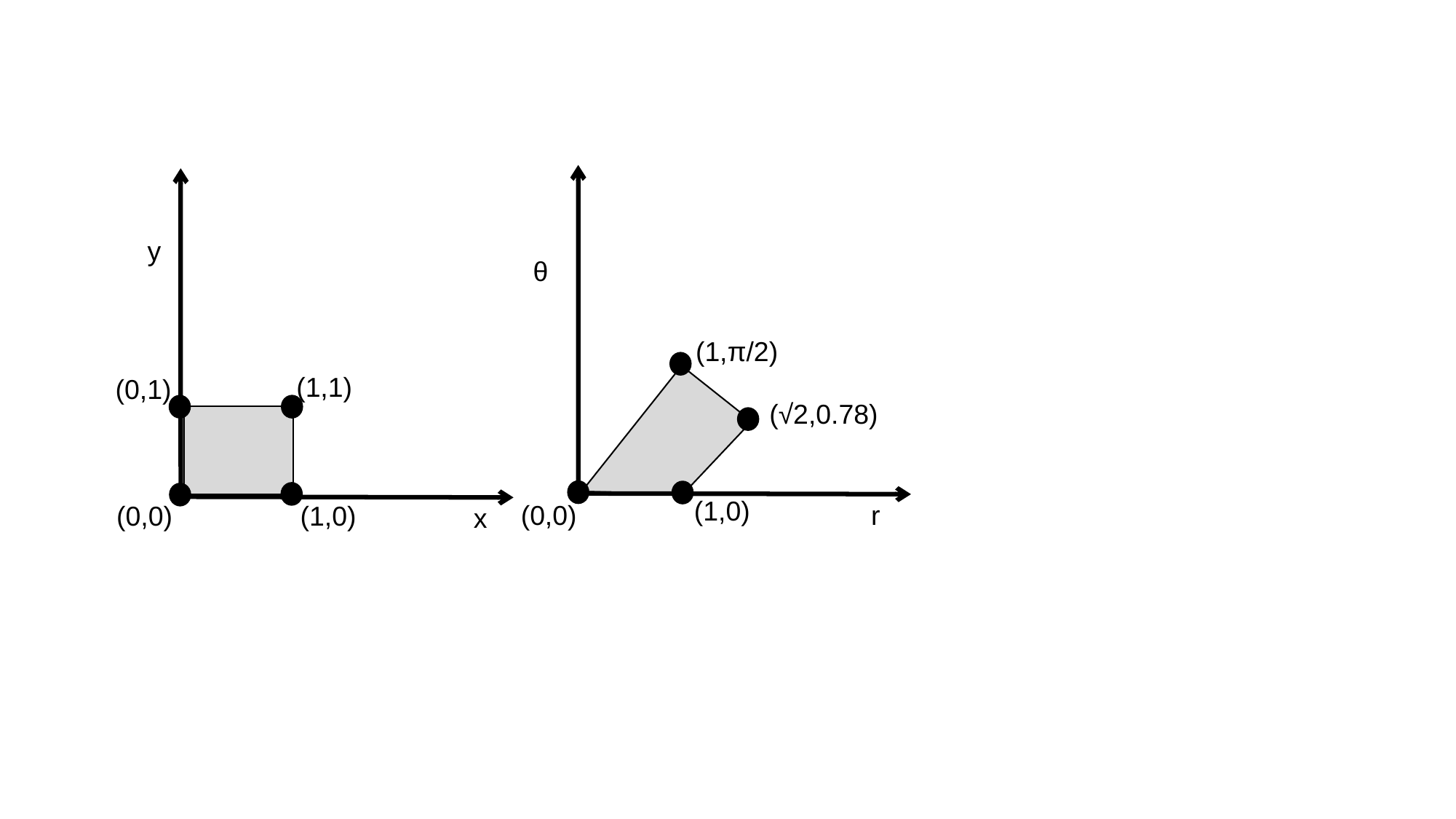

r
θ
(1,π/2)

(√2,0.78)

(1,0)
(0,0)
y
x
(1,1)
(0,1)

(0,0)
(1,0)